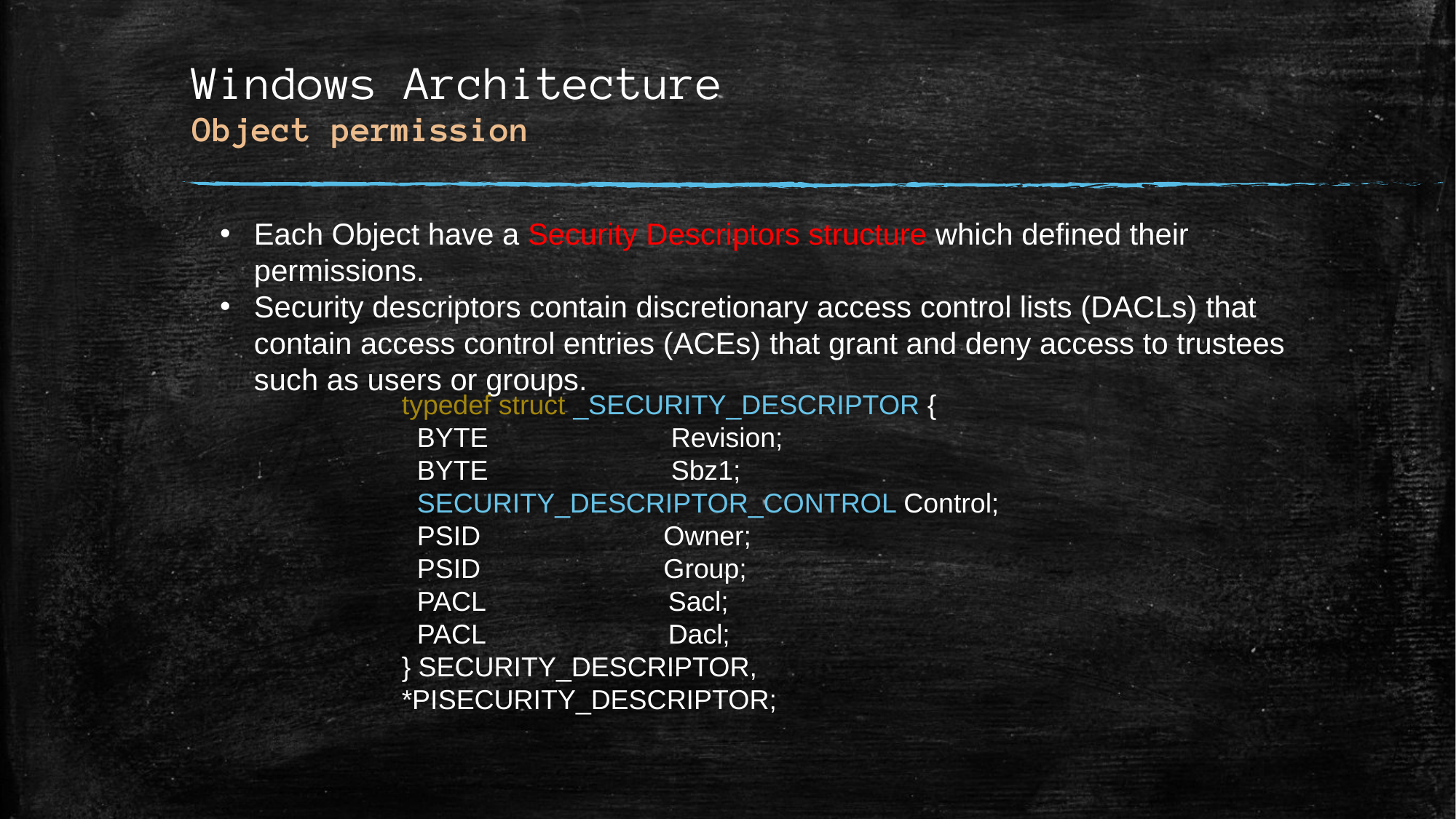

# Windows Architecture Object permission
Each Object have a Security Descriptors structure which defined their permissions.
Security descriptors contain discretionary access control lists (DACLs) that contain access control entries (ACEs) that grant and deny access to trustees such as users or groups.

typedef struct _SECURITY_DESCRIPTOR {
  BYTE                        Revision;
  BYTE                        Sbz1;
  SECURITY_DESCRIPTOR_CONTROL Control;
  PSID                        Owner;
  PSID                        Group;
  PACL                        Sacl;
  PACL                        Dacl;
} SECURITY_DESCRIPTOR, *PISECURITY_DESCRIPTOR;